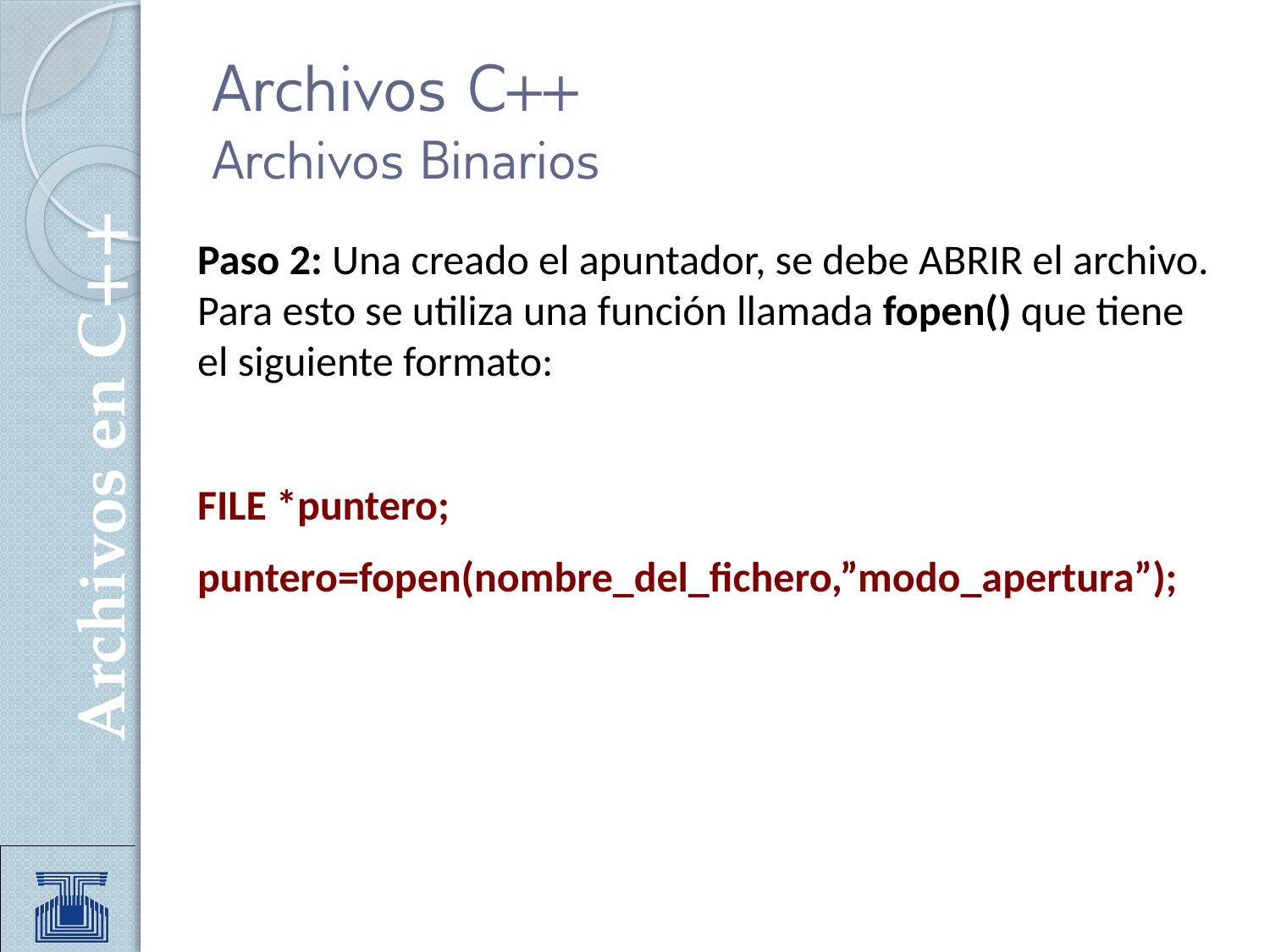

# Archivos C++ Archivos Binarios
Paso 2: Una creado el apuntador, se debe ABRIR el archivo. Para esto se utiliza una función llamada fopen() que tiene el siguiente formato:

FILE *puntero;
puntero=fopen(nombre_del_fichero,”modo_apertura”);

Archivos en C++